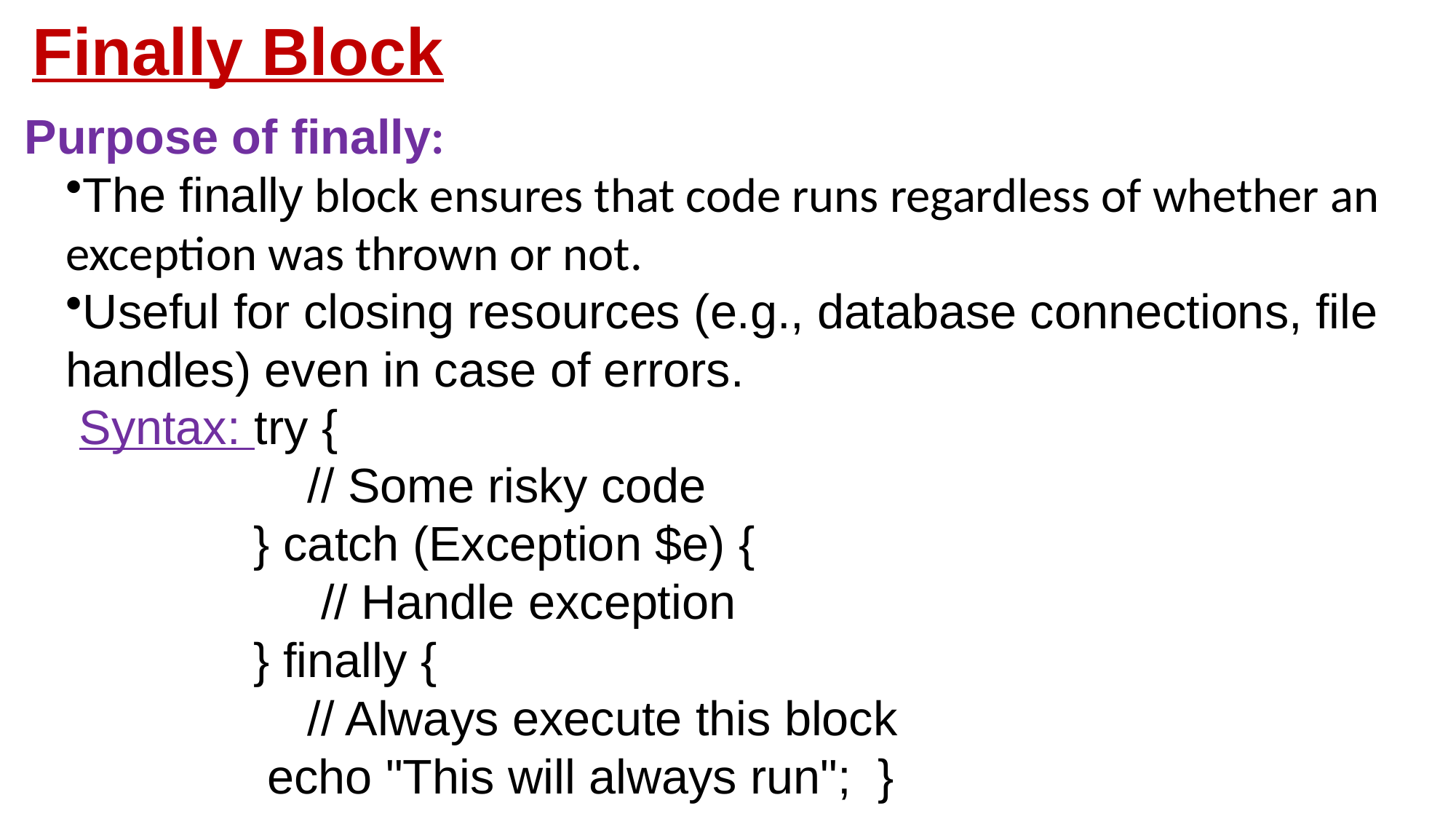

# Finally Block

 Purpose of finally:
The finally block ensures that code runs regardless of whether an exception was thrown or not.
Useful for closing resources (e.g., database connections, file handles) even in case of errors.
 Syntax: try {
                  // Some risky code
              } catch (Exception $e) {
                   // Handle exception
              } finally {
                  // Always execute this block
               echo "This will always run";  }